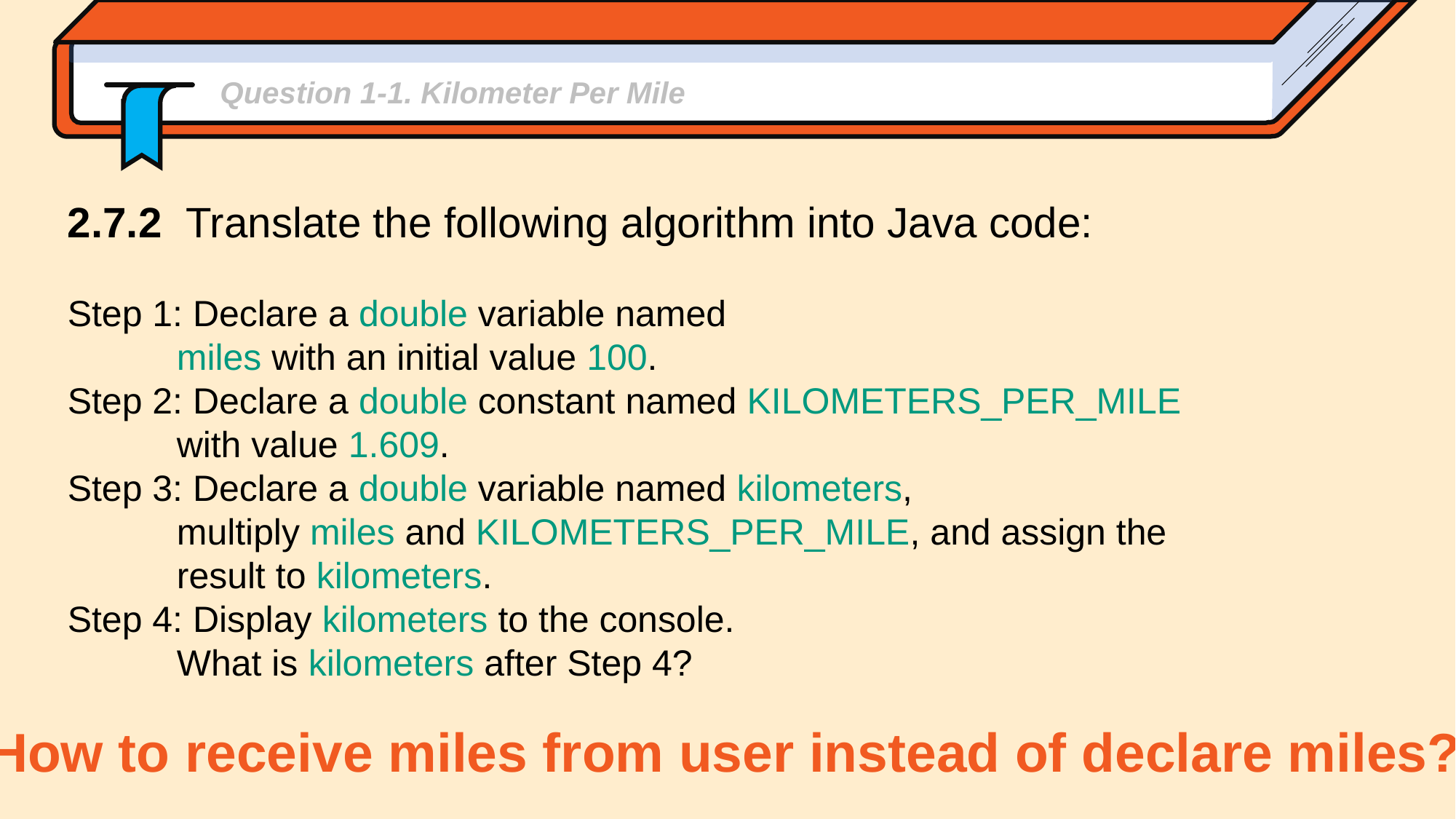

Question 1-1. Kilometer Per Mile
2.7.2  Translate the following algorithm into Java code:

Step 1: Declare a double variable named
	miles with an initial value 100.
Step 2: Declare a double constant named KILOMETERS_PER_MILE
	with value 1.609.
Step 3: Declare a double variable named kilometers,
	multiply miles and KILOMETERS_PER_MILE, and assign the
	result to kilometers.
Step 4: Display kilometers to the console.
	What is kilometers after Step 4?

How to receive miles from user instead of declare miles?